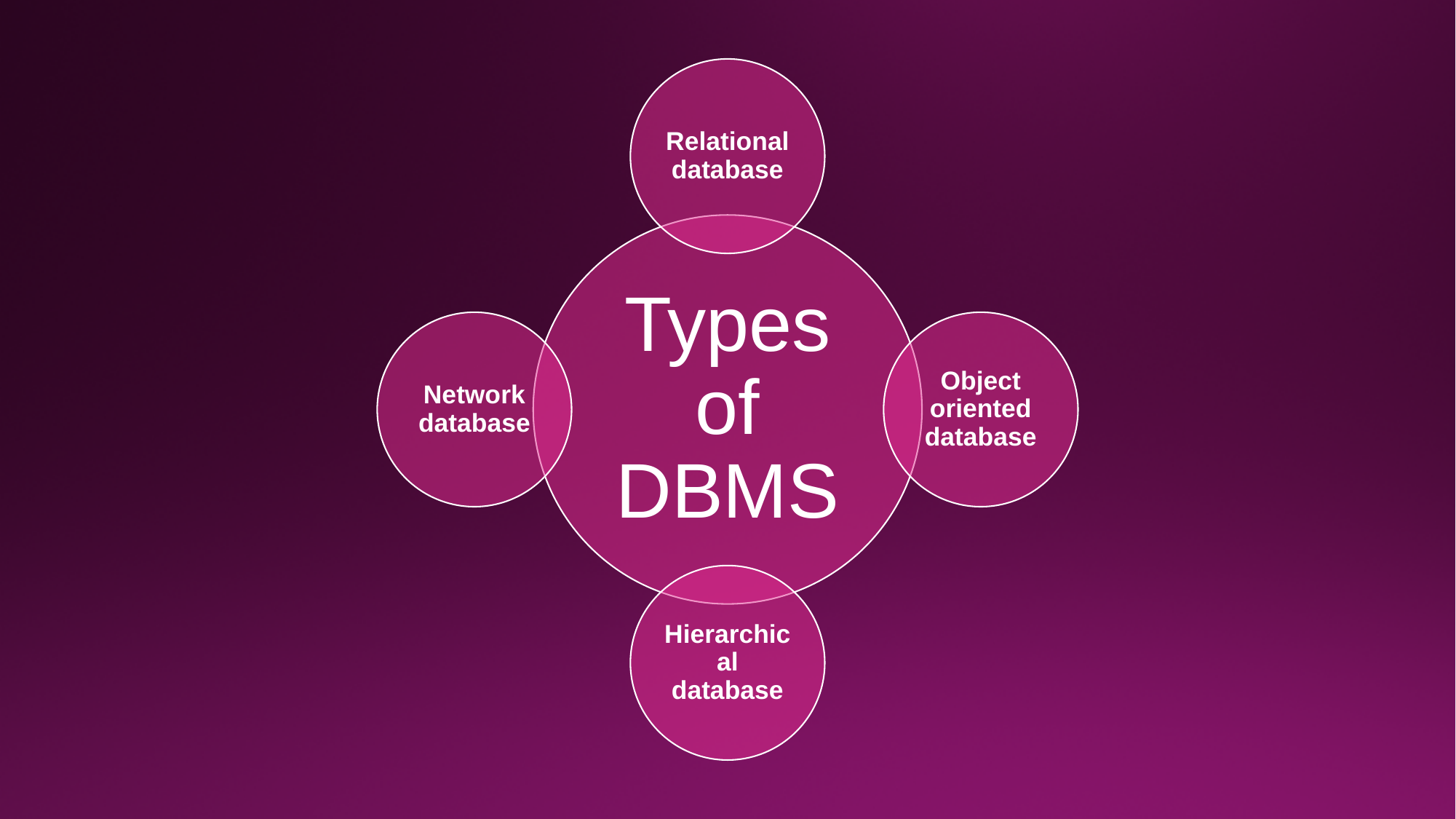

Types of DBMS
Relational database
Object oriented database
Hierarchical database
Network database